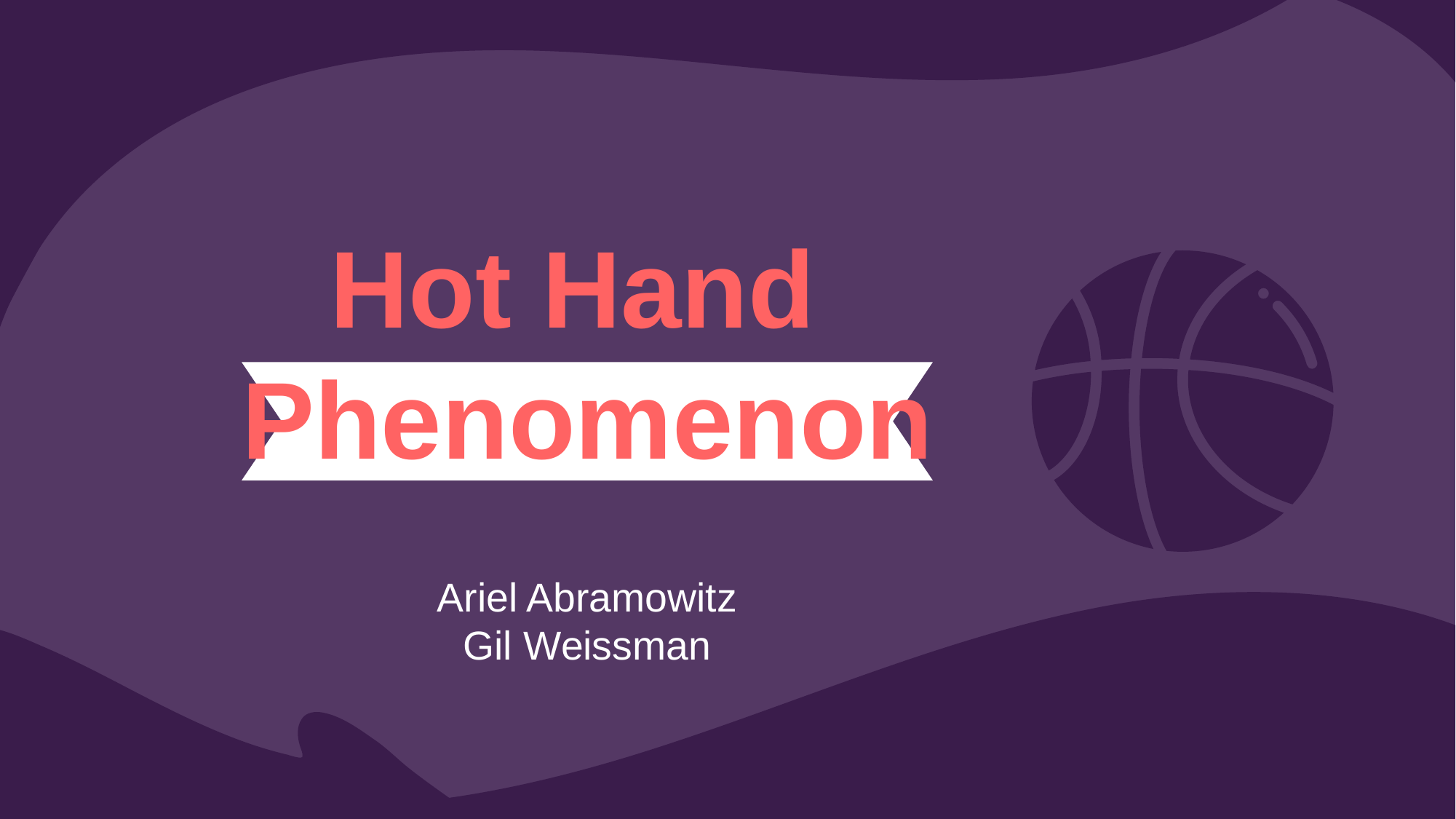

# Hot Hand Phenomenon

Ariel Abramowitz
Gil Weissman